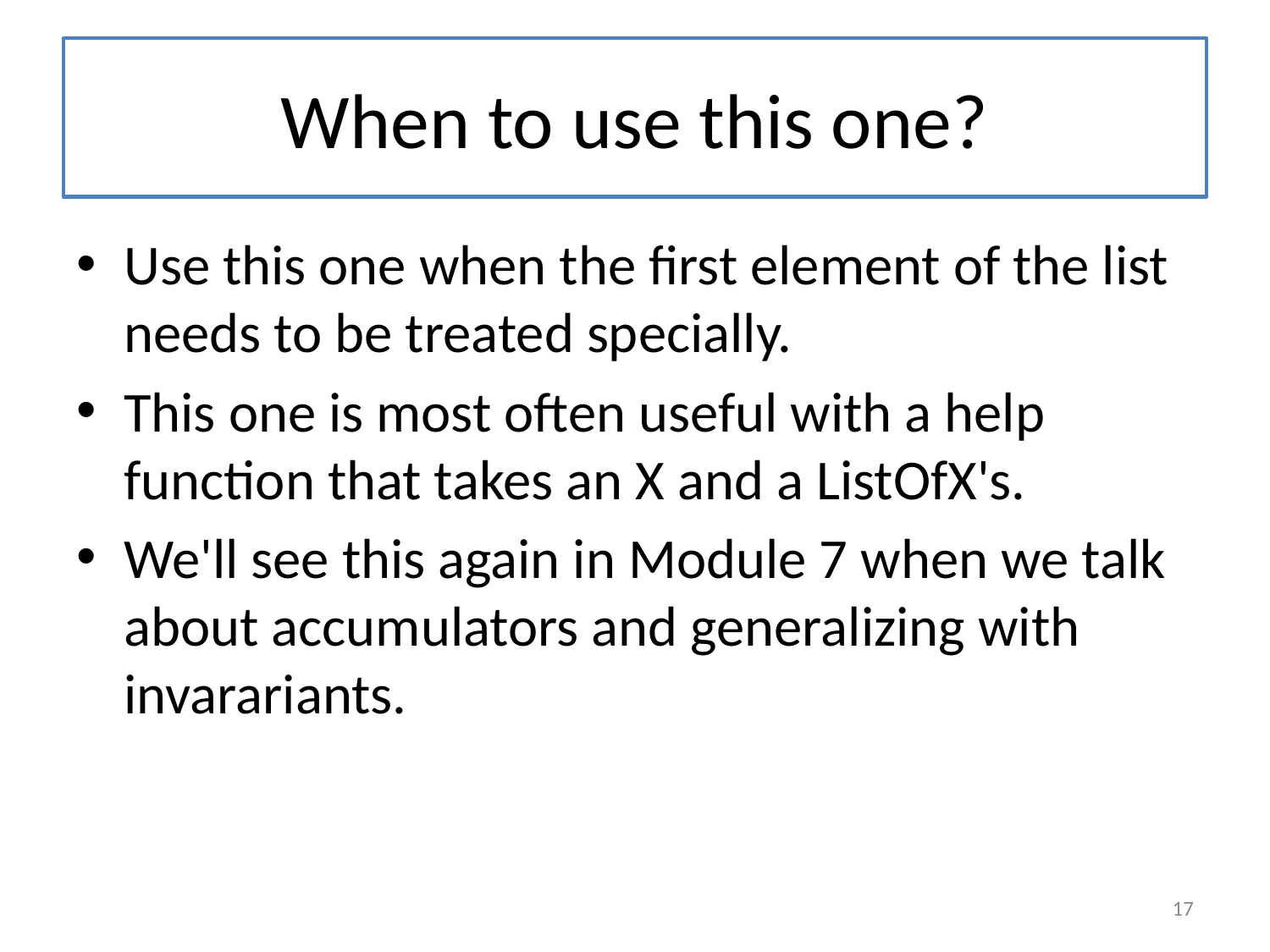

# When to use this one?
Use this one when the first element of the list needs to be treated specially.
This one is most often useful with a help function that takes an X and a ListOfX's.
We'll see this again in Module 7 when we talk about accumulators and generalizing with invarariants.
17